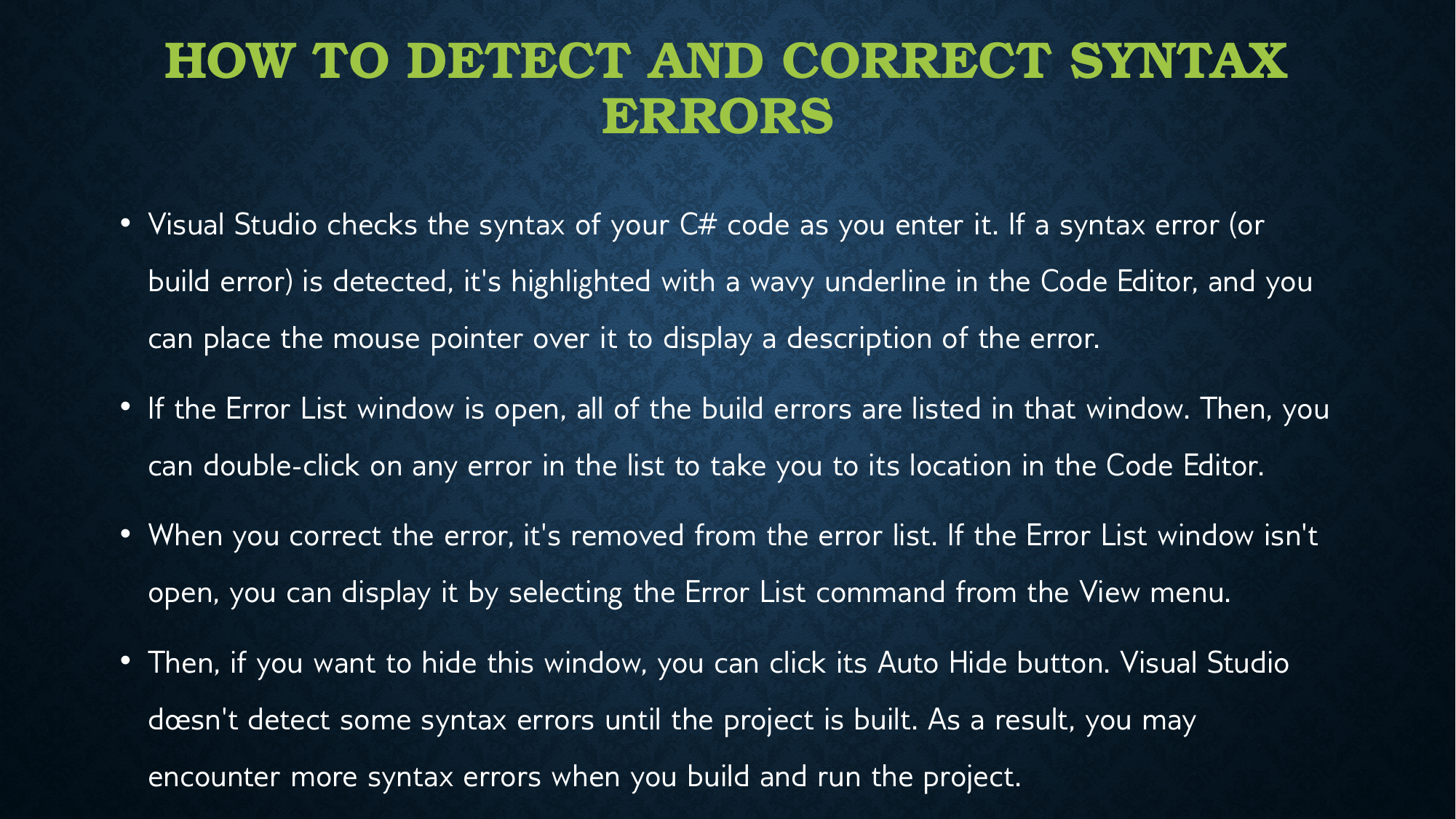

# How to detect and correct syntax errors
Visual Studio checks the syntax of your C# code as you enter it. If a syntax error (or build error) is detected, it's highlighted with a wavy underline in the Code Editor, and you can place the mouse pointer over it to display a description of the error.
If the Error List window is open, all of the build errors are listed in that window. Then, you can double-click on any error in the list to take you to its location in the Code Editor.
When you correct the error, it's removed from the error list. If the Error List window isn't open, you can display it by selecting the Error List command from the View menu.
Then, if you want to hide this window, you can click its Auto Hide button. Visual Studio doesn't detect some syntax errors until the project is built. As a result, you may encounter more syntax errors when you build and run the project.